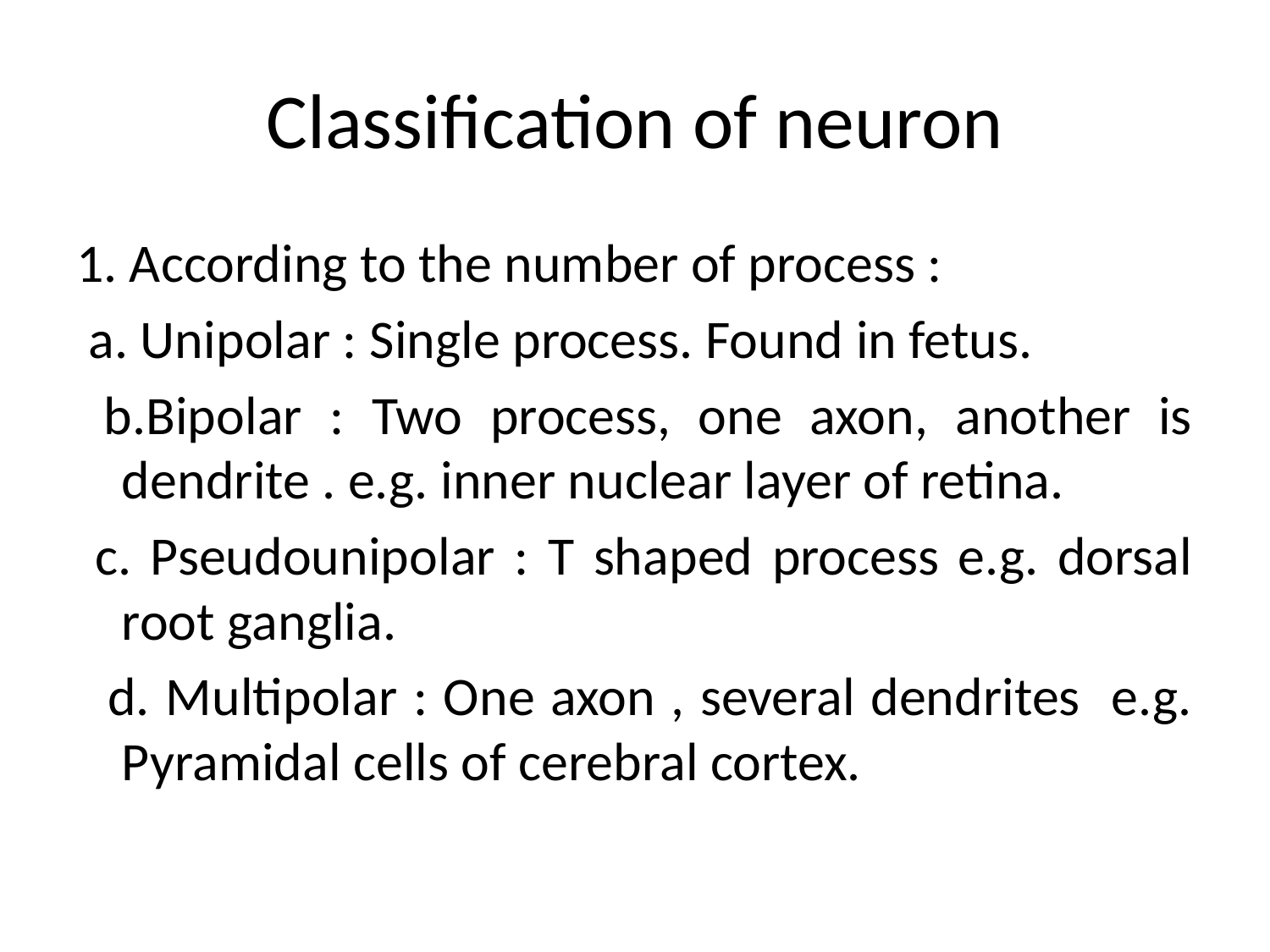

# Classification of neuron
1. According to the number of process :
 a. Unipolar : Single process. Found in fetus.
 b.Bipolar : Two process, one axon, another is dendrite . e.g. inner nuclear layer of retina.
 c. Pseudounipolar : T shaped process e.g. dorsal root ganglia.
  d. Multipolar : One axon , several dendrites  e.g. Pyramidal cells of cerebral cortex.